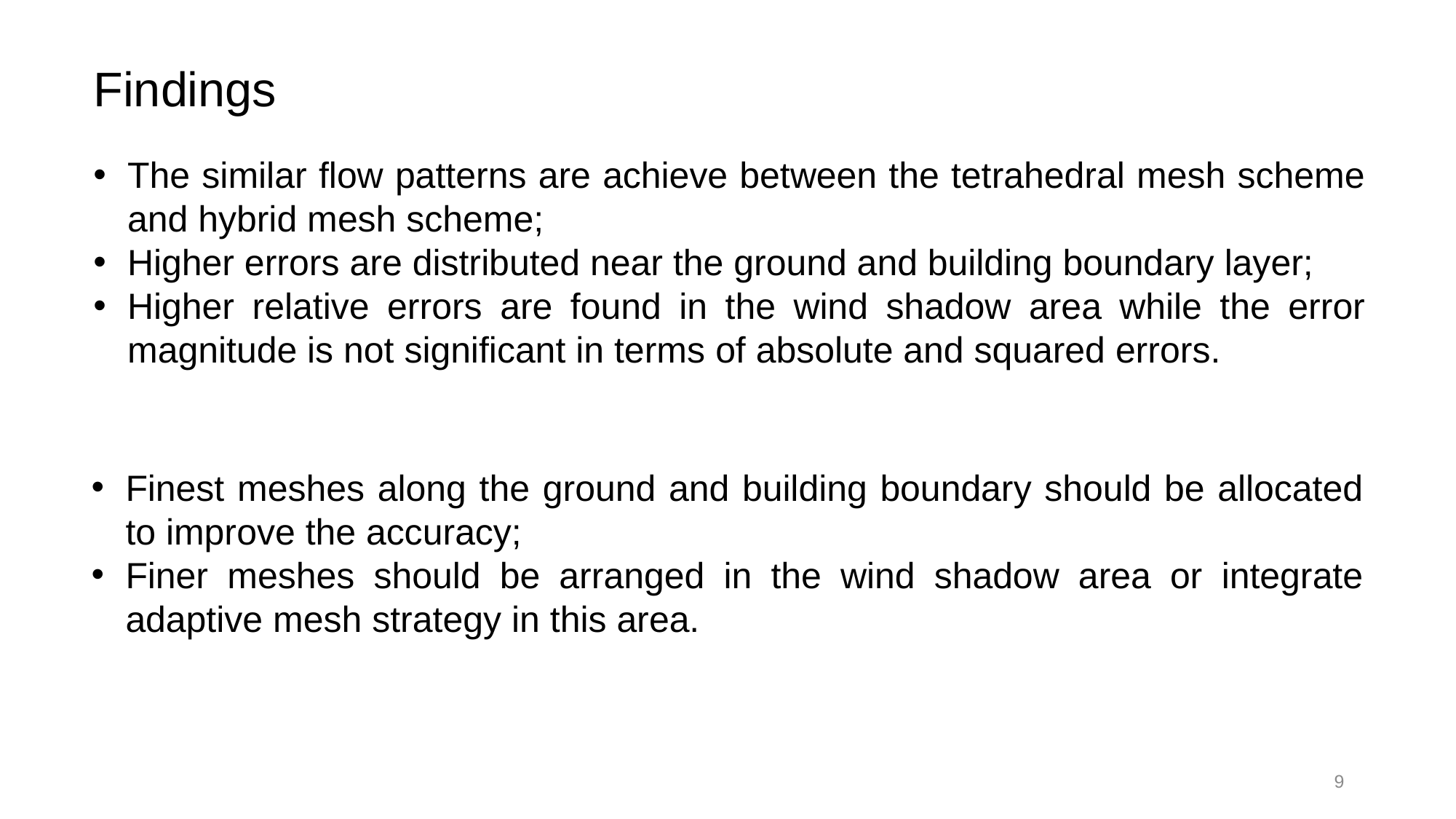

Findings
The similar flow patterns are achieve between the tetrahedral mesh scheme and hybrid mesh scheme;
Higher errors are distributed near the ground and building boundary layer;
Higher relative errors are found in the wind shadow area while the error magnitude is not significant in terms of absolute and squared errors.

Finest meshes along the ground and building boundary should be allocated to improve the accuracy;
Finer meshes should be arranged in the wind shadow area or integrate adaptive mesh strategy in this area.

9